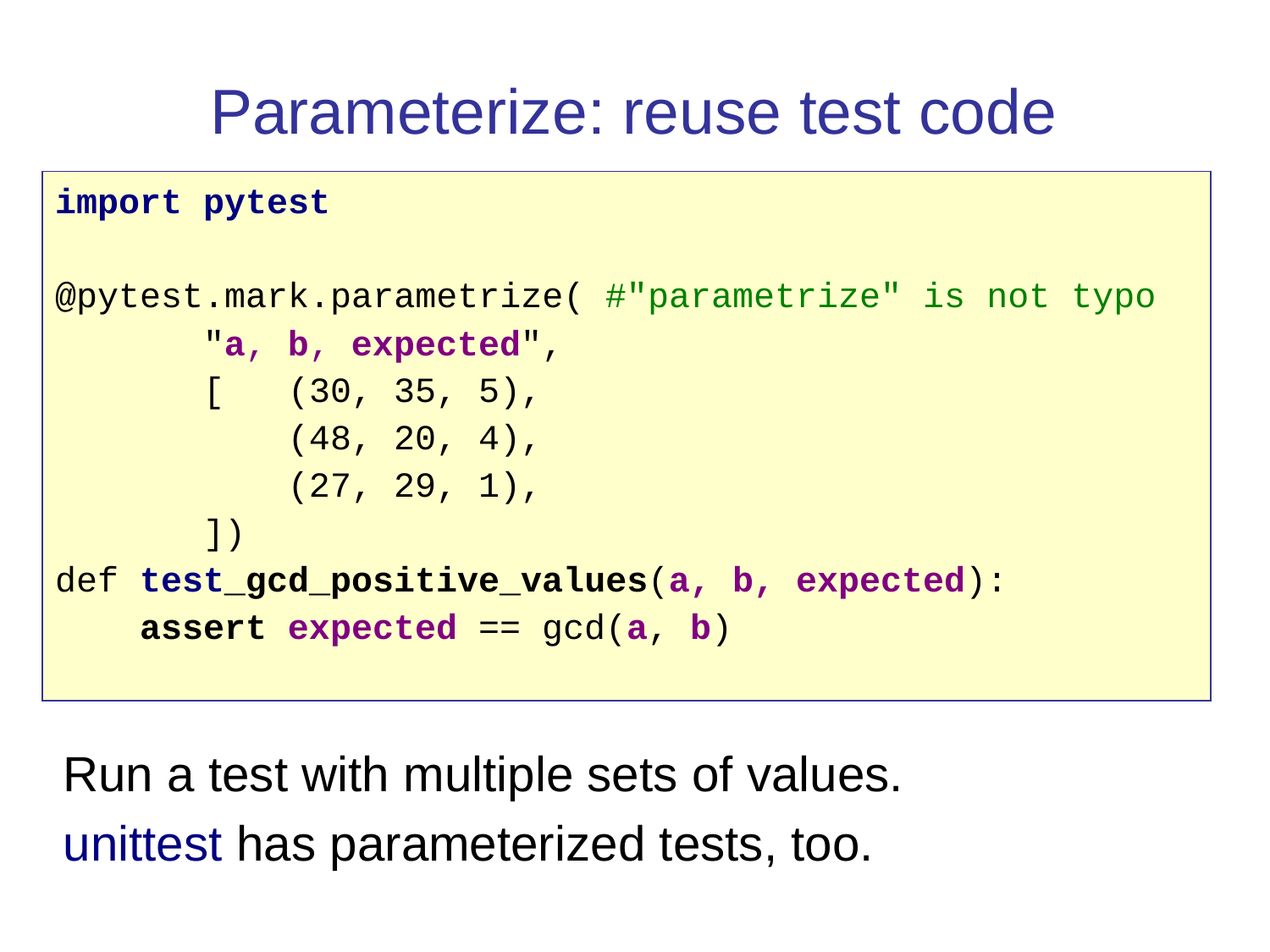

Parameterize: reuse test code
import pytest

@pytest.mark.parametrize( #"parametrize" is not typo
       "a, b, expected",
       [   (30, 35, 5),
           (48, 20, 4),
           (27, 29, 1),
       ])
def test_gcd_positive_values(a, b, expected):
    assert expected == gcd(a, b)

Run a test with multiple sets of values.
unittest has parameterized tests, too.